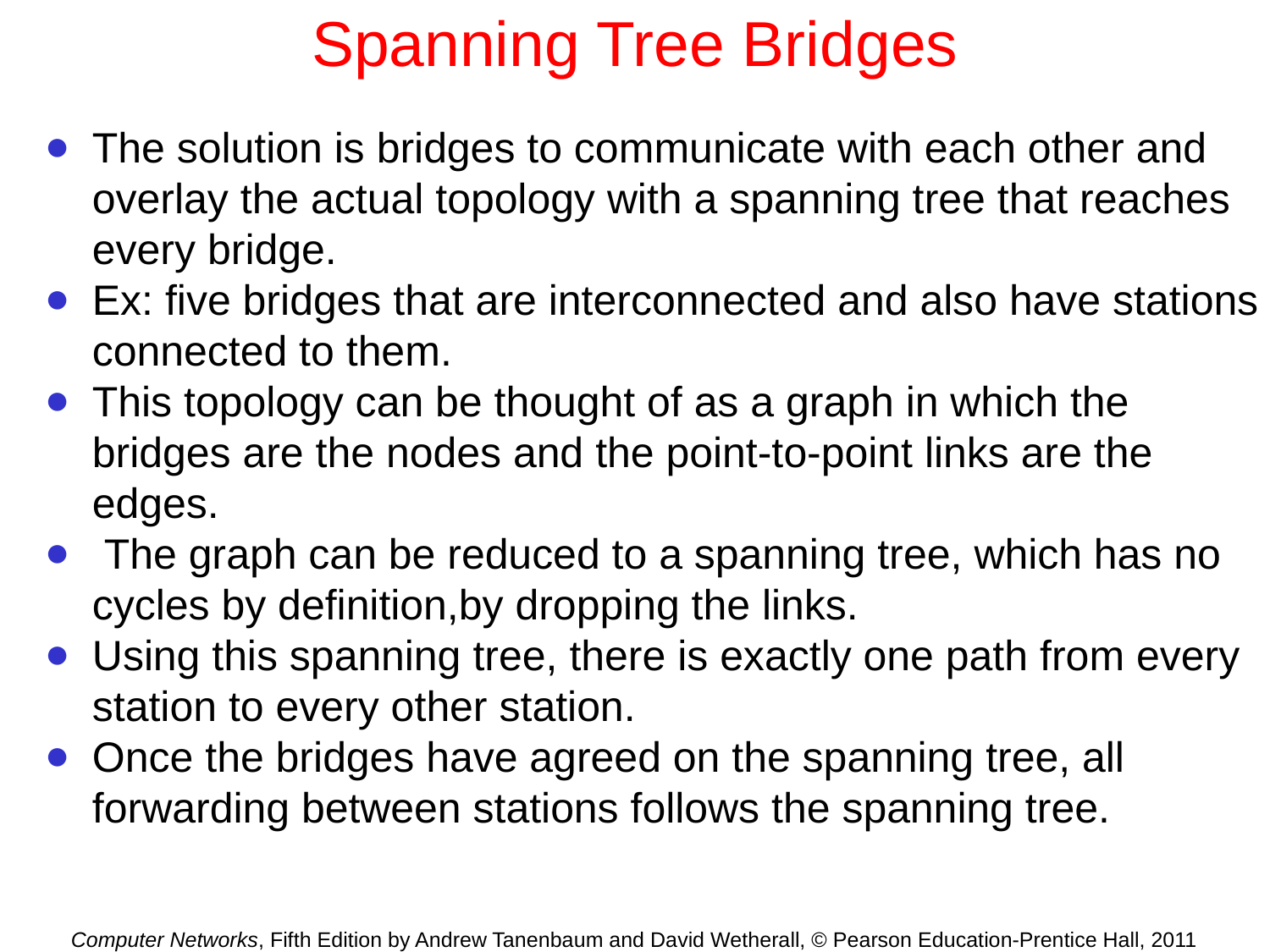

# Spanning Tree Bridges

The solution is bridges to communicate with each other and overlay the actual topology with a spanning tree that reaches every bridge.
Ex: five bridges that are interconnected and also have stations connected to them.
This topology can be thought of as a graph in which the bridges are the nodes and the point-to-point links are the edges.
 The graph can be reduced to a spanning tree, which has no cycles by definition,by dropping the links.
Using this spanning tree, there is exactly one path from every station to every other station.
Once the bridges have agreed on the spanning tree, all forwarding between stations follows the spanning tree.